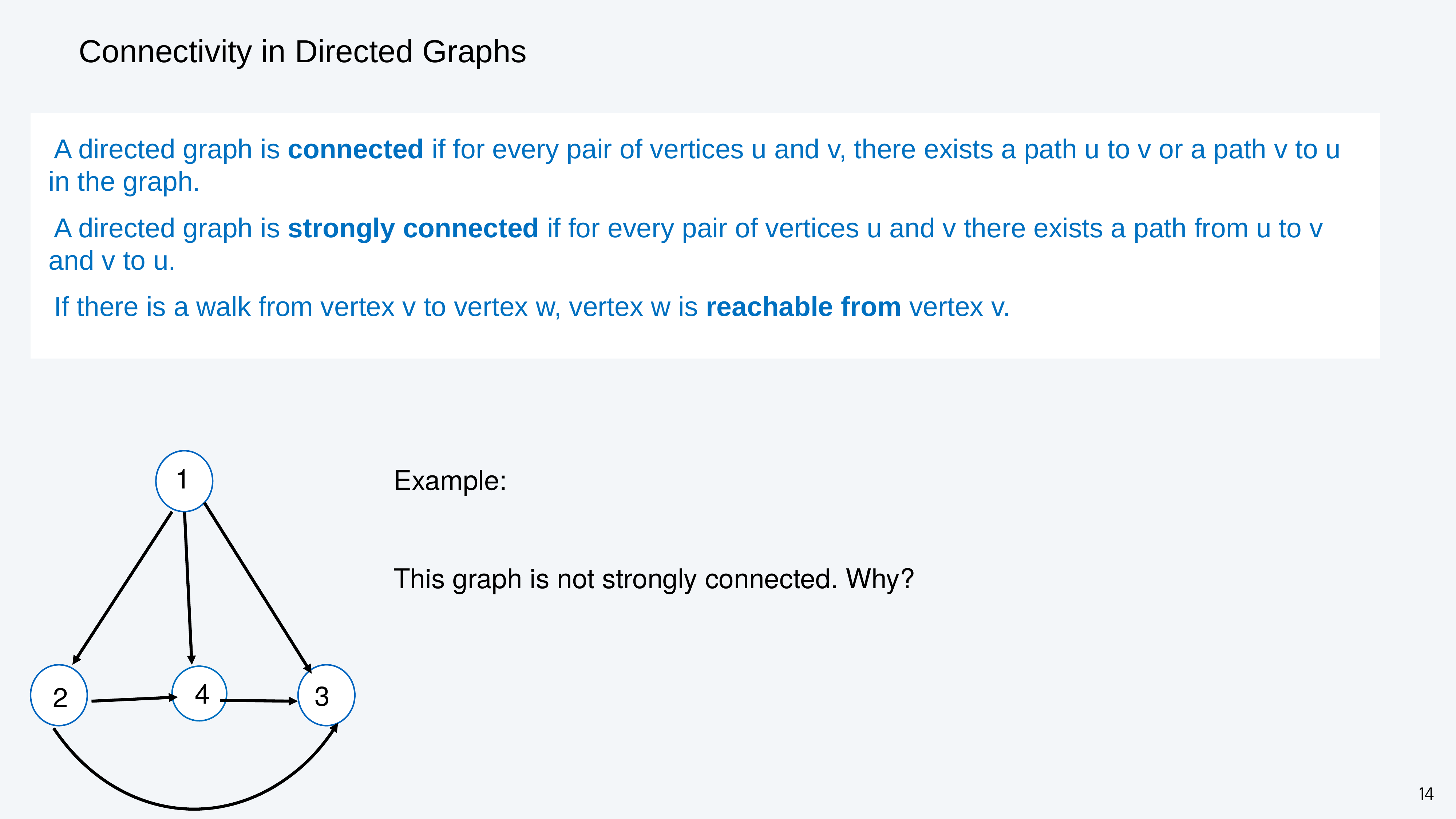

# Connectivity in Directed Graphs
A directed graph is connected if for every pair of vertices u and v, there exists a path u to v or a path v to u in the graph.
A directed graph is strongly connected if for every pair of vertices u and v there exists a path from u to v and v to u.
If there is a walk from vertex v to vertex w, vertex w is reachable from vertex v.

1

2

3
Example:

This graph is not strongly connected. Why?

4
4
3
14